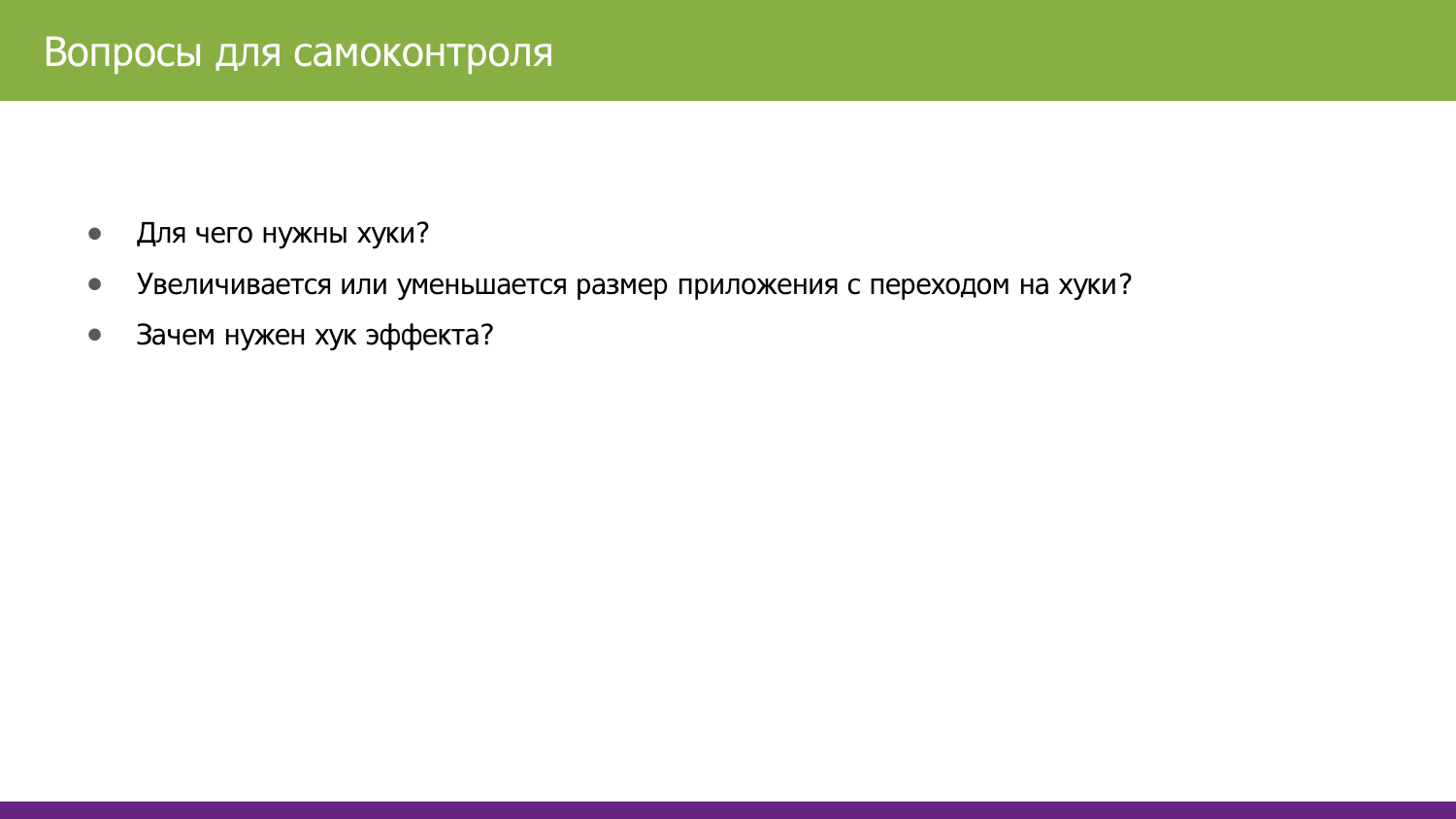

Вопросы для самоконтроля
Для чего нужны хуки?
Увеличивается или уменьшается размер приложения с переходом на хуки?
Зачем нужен хук эффекта?